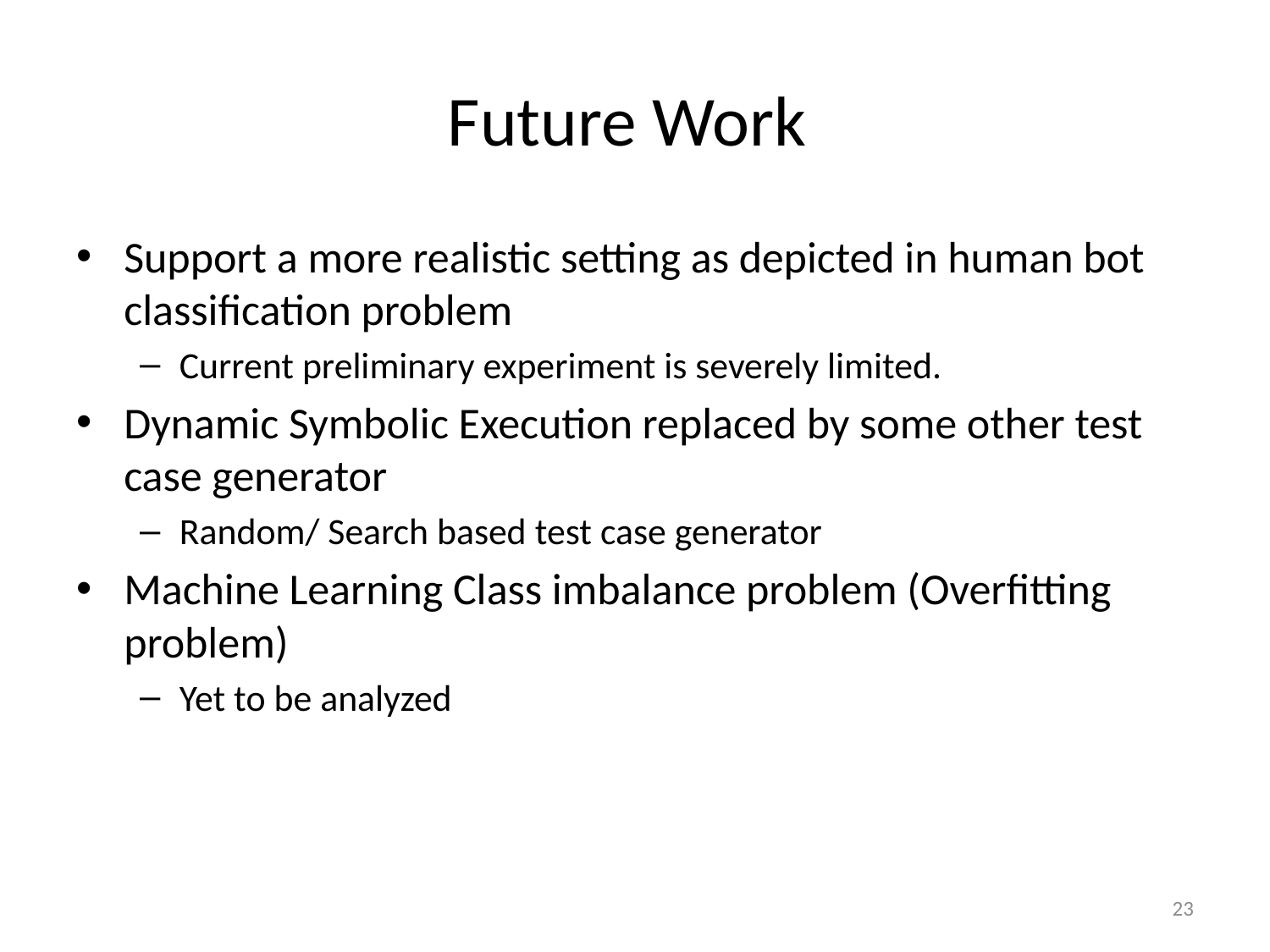

# Future Work
Support a more realistic setting as depicted in human bot classification problem
Current preliminary experiment is severely limited.
Dynamic Symbolic Execution replaced by some other test case generator
Random/ Search based test case generator
Machine Learning Class imbalance problem (Overfitting problem)
Yet to be analyzed

23